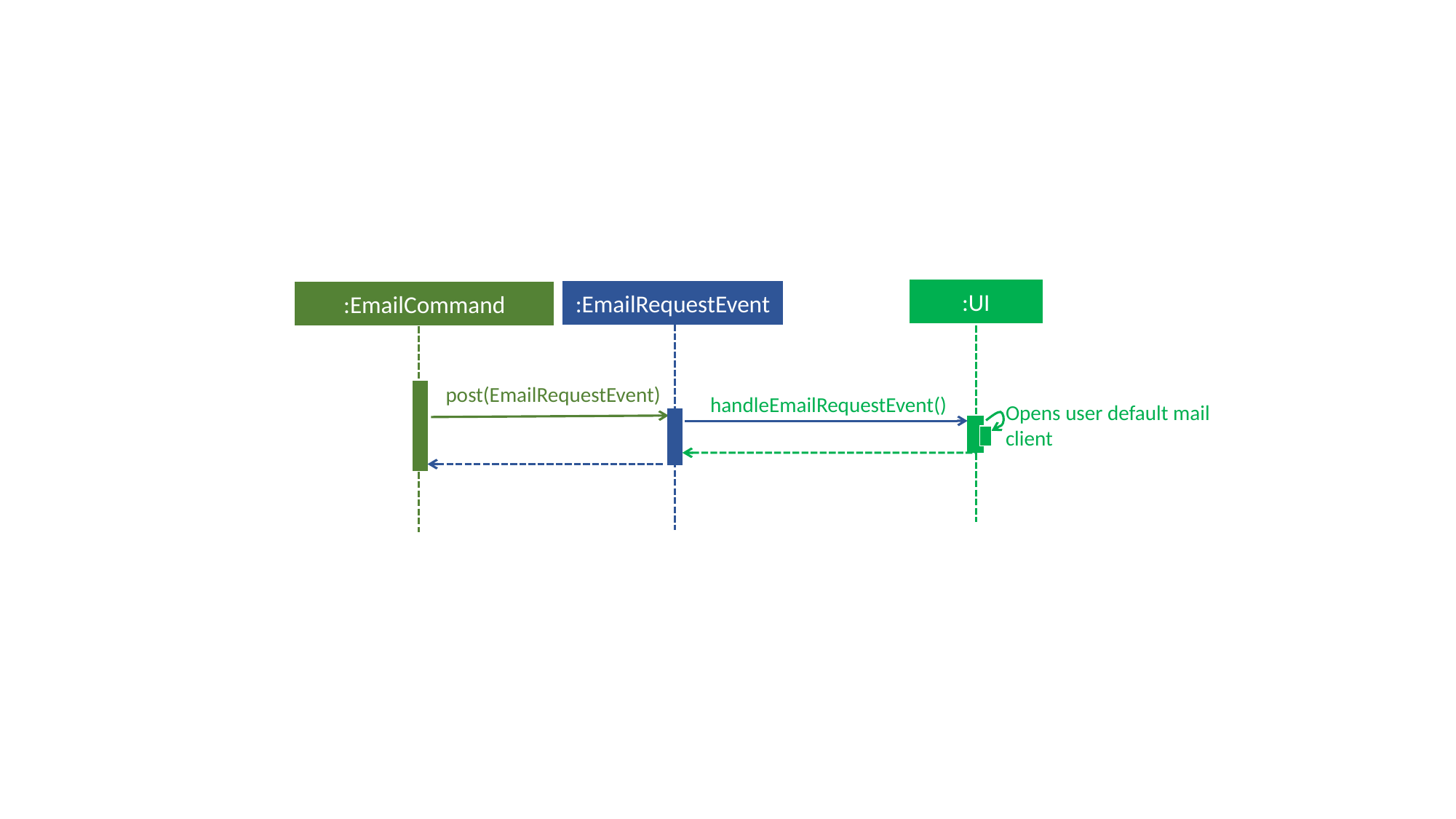

:UI
:EmailRequestEvent
:EmailCommand

post(EmailRequestEvent)
handleEmailRequestEvent()
Opens user default mail client